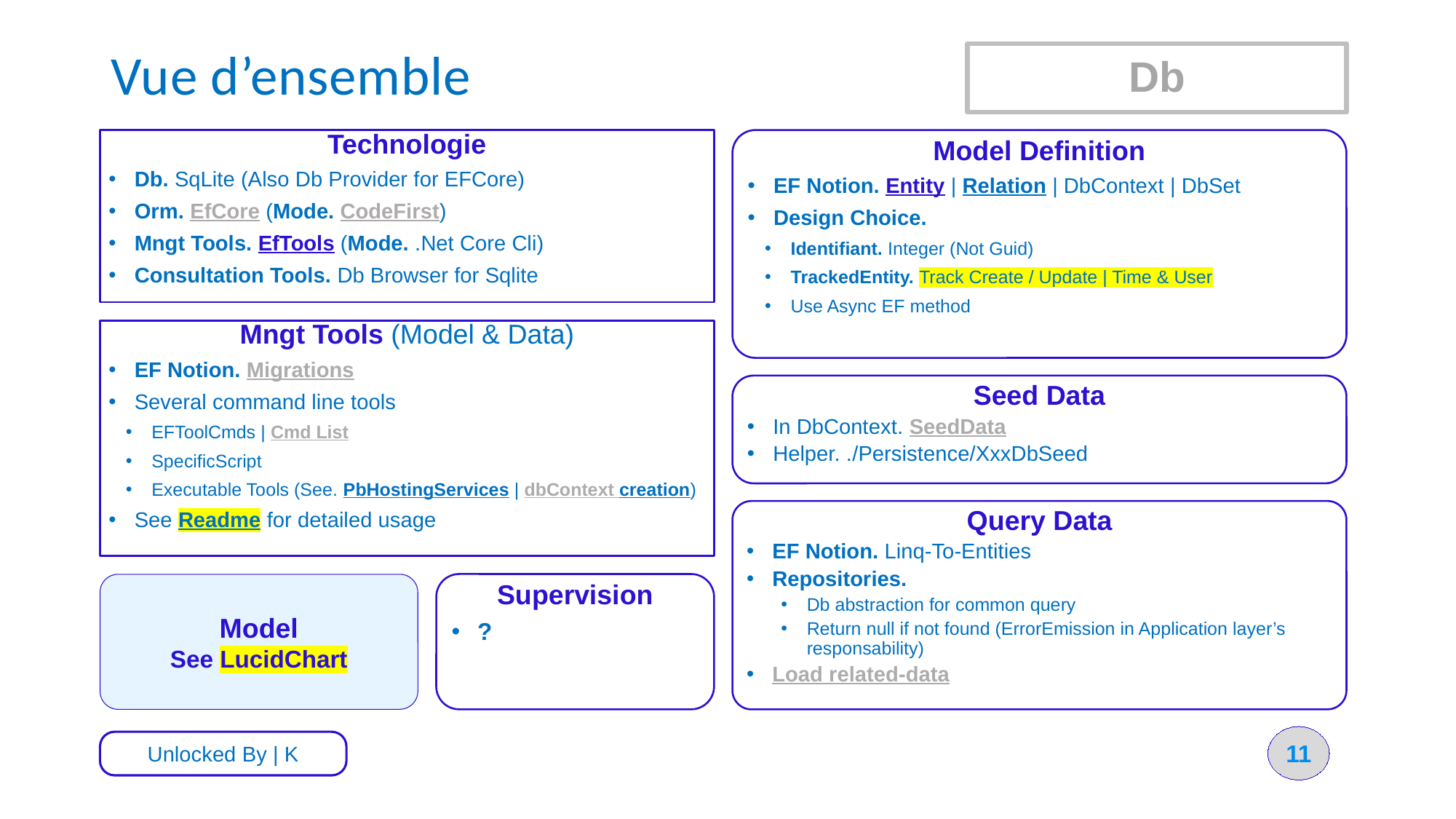

# Vue d’ensemble
Db
Model Definition
EF Notion. Entity | Relation | DbContext | DbSet
Design Choice.
Identifiant. Integer (Not Guid)
TrackedEntity. Track Create / Update | Time & User
Use Async EF method
Technologie
Db. SqLite (Also Db Provider for EFCore)
Orm. EfCore (Mode. CodeFirst)
Mngt Tools. EfTools (Mode. .Net Core Cli)
Consultation Tools. Db Browser for Sqlite
Mngt Tools (Model & Data)
EF Notion. Migrations
Several command line tools
EFToolCmds | Cmd List
SpecificScript
Executable Tools (See. PbHostingServices | dbContext creation)
See Readme for detailed usage
Seed Data
In DbContext. SeedData
Helper. ./Persistence/XxxDbSeed
Query Data
EF Notion. Linq-To-Entities
Repositories.
Db abstraction for common query
Return null if not found (ErrorEmission in Application layer’s responsability)
Load related-data
Supervision
?
Model
See LucidChart
11
Unlocked By | K